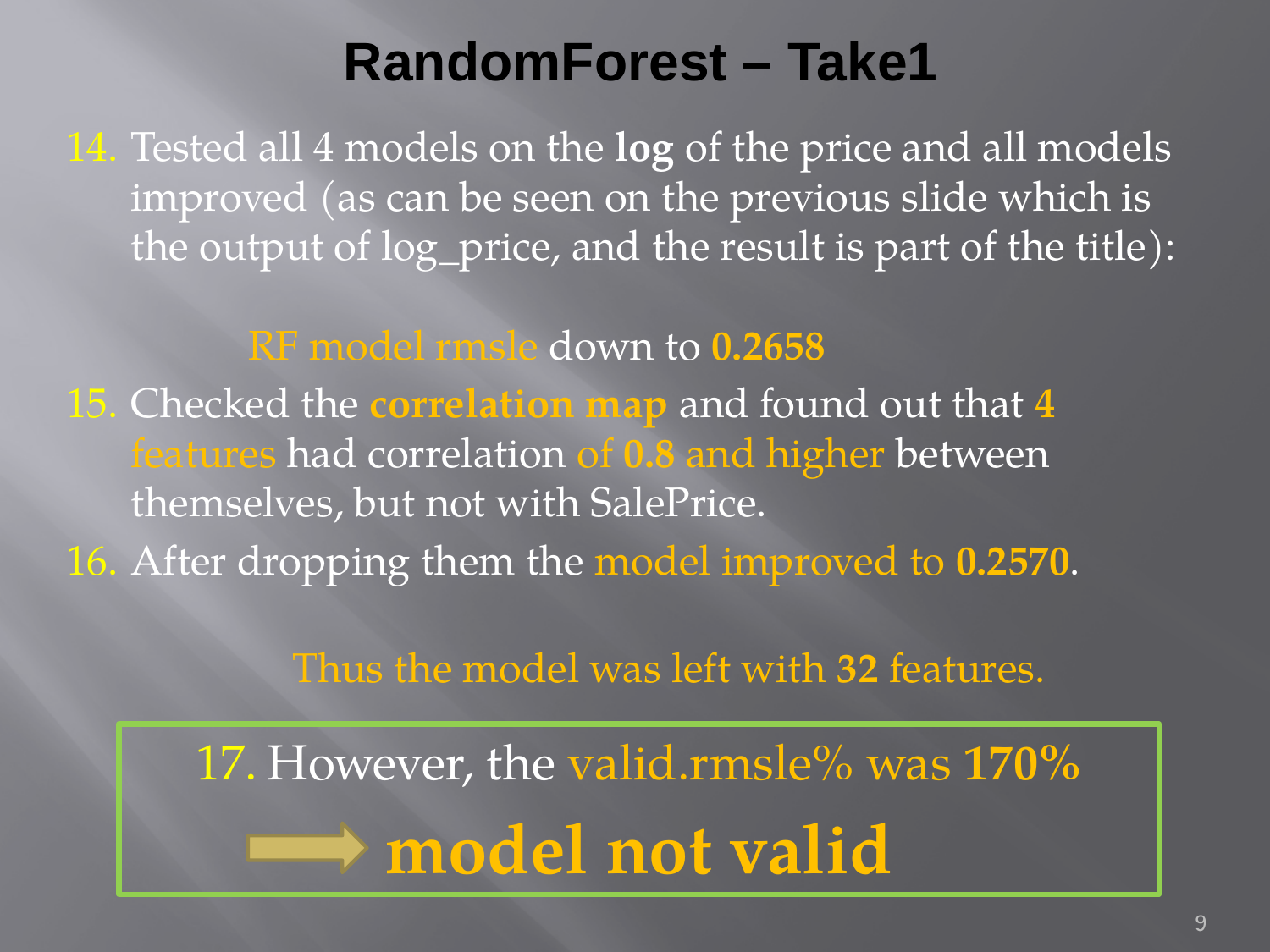

# RandomForest – Take1
Tested all 4 models on the log of the price and all models improved (as can be seen on the previous slide which is the output of log_price, and the result is part of the title):
		 RF model rmsle down to 0.2658
Checked the correlation map and found out that 4 features had correlation of 0.8 and higher between themselves, but not with SalePrice.
After dropping them the model improved to 0.2570.
Thus the model was left with 32 features.

However, the valid.rmsle% was 170%
model not valid

9